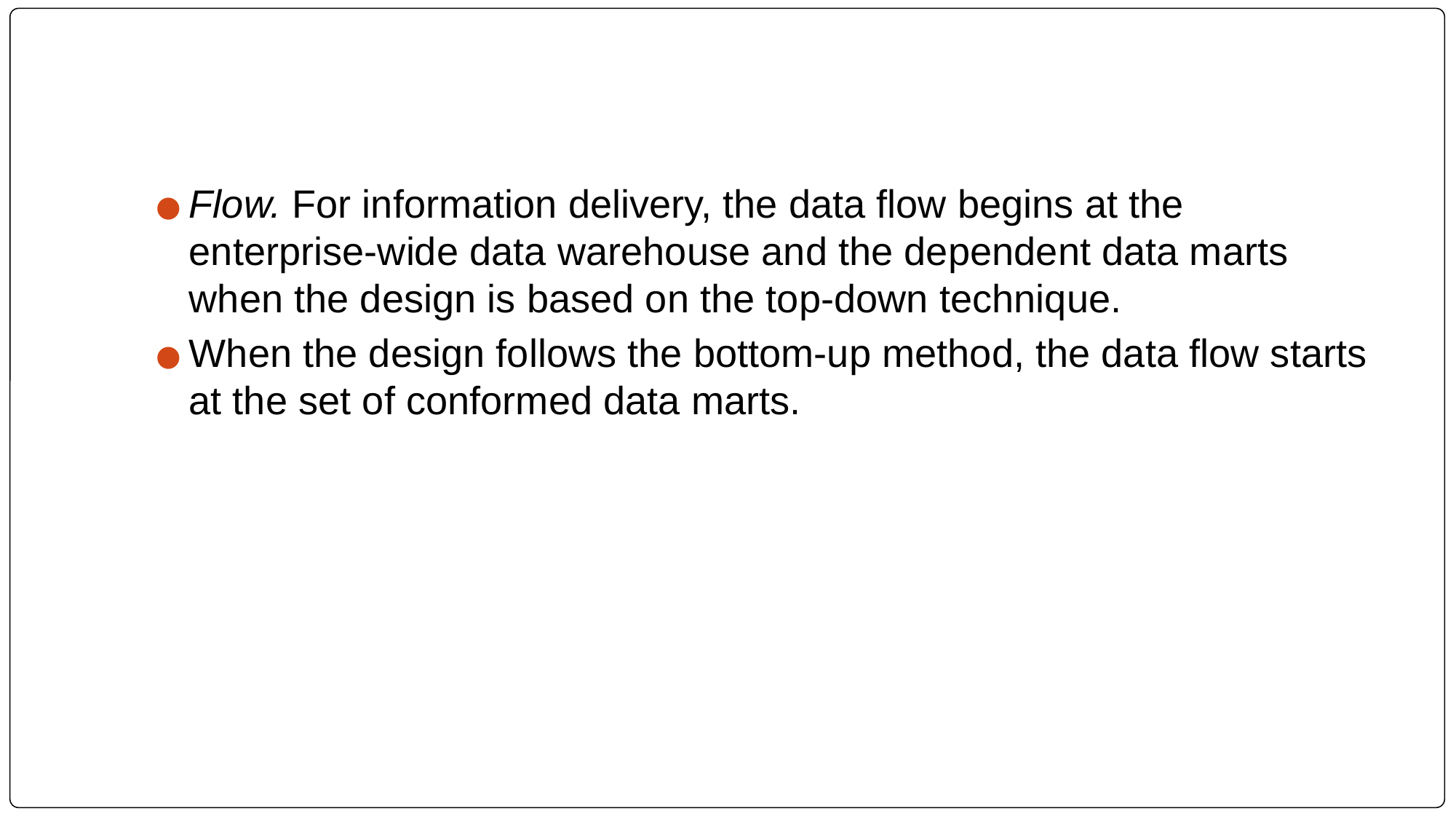

#
Flow. For information delivery, the data flow begins at the enterprise-wide data warehouse and the dependent data marts when the design is based on the top-down technique.
When the design follows the bottom-up method, the data flow starts at the set of conformed data marts.